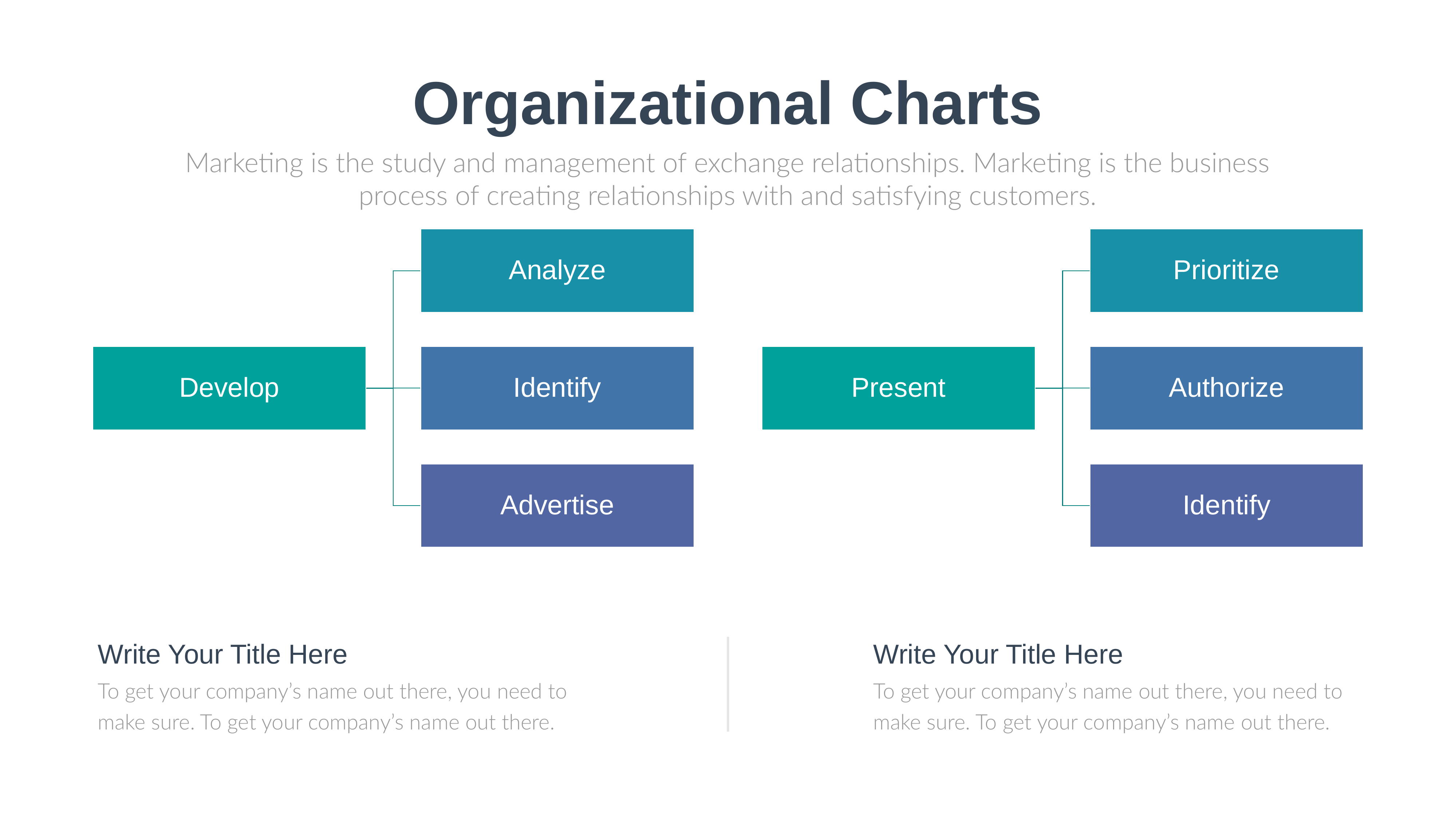

Organizational Charts
Marketing is the study and management of exchange relationships. Marketing is the business process of creating relationships with and satisfying customers.
Develop
Analyze
Identify
Advertise
Present
Prioritize
Authorize
Identify
Write Your Title Here
To get your company’s name out there, you need to make sure. To get your company’s name out there.
Write Your Title Here
To get your company’s name out there, you need to make sure. To get your company’s name out there.